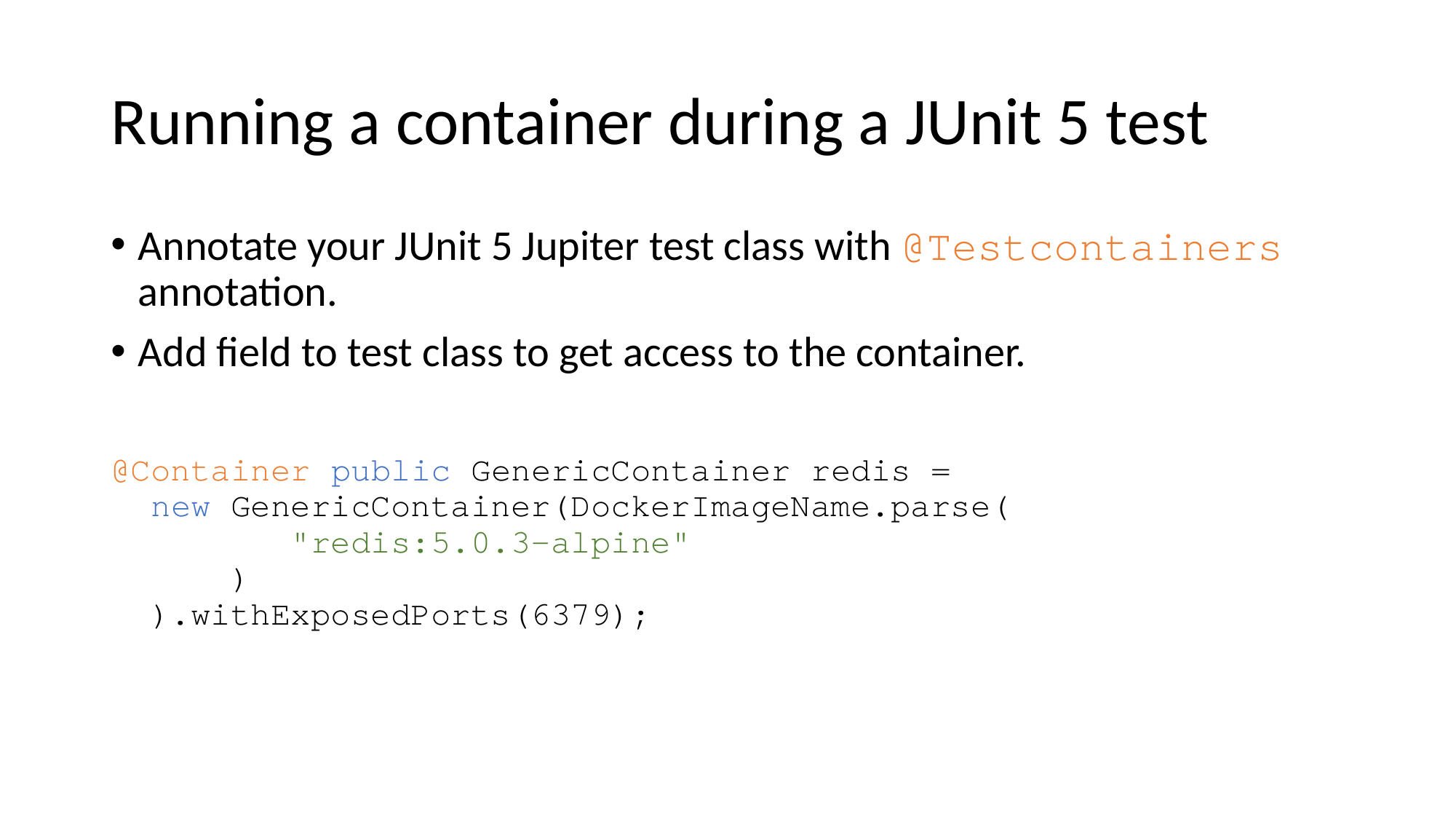

# Running a container during a JUnit 5 test
Annotate your JUnit 5 Jupiter test class with @Testcontainers annotation.
Add field to test class to get access to the container.

@Container public GenericContainer redis =
  new GenericContainer(DockerImageName.parse(
         "redis:5.0.3-alpine"
      )
  ).withExposedPorts(6379);